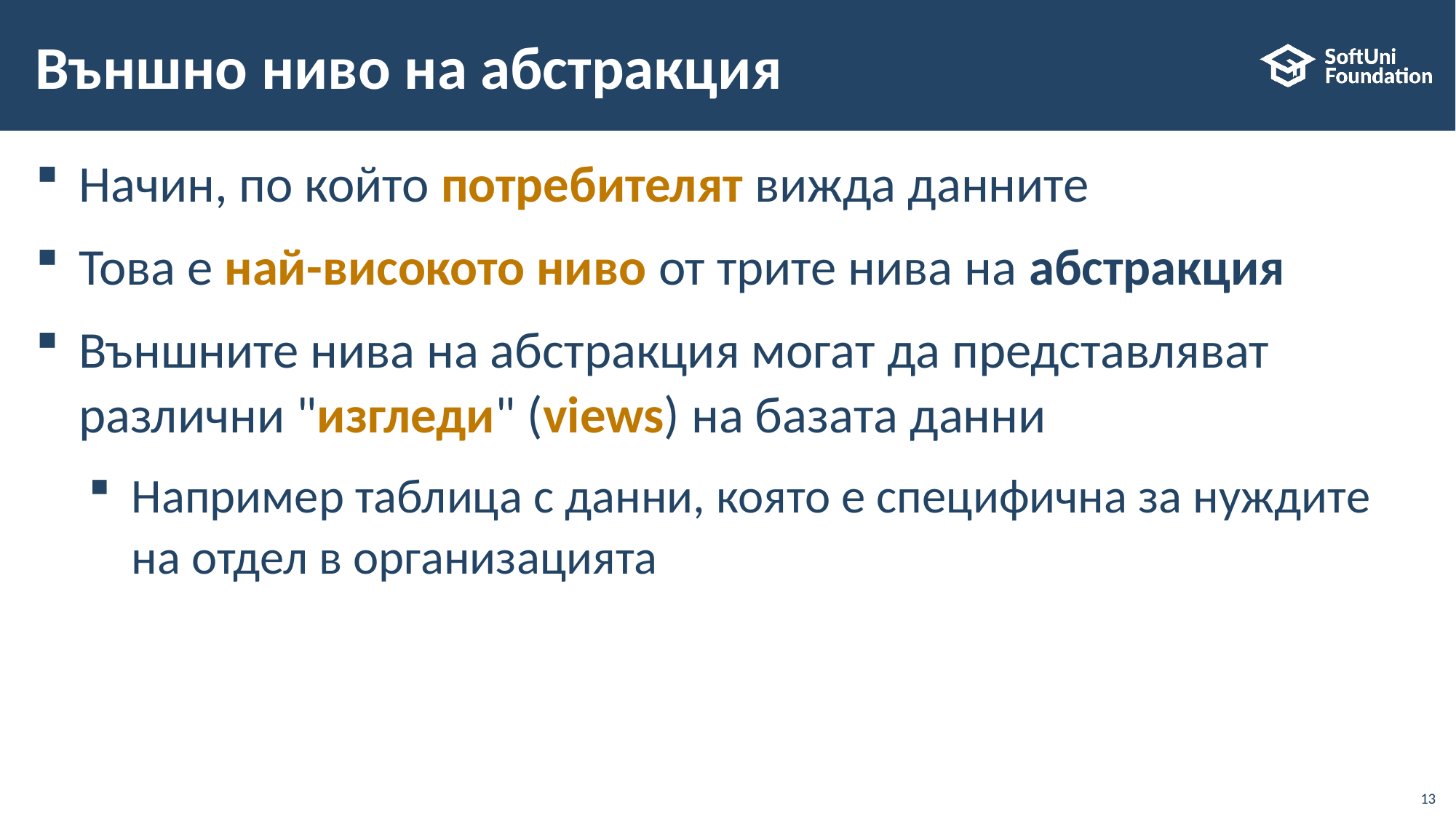

# Външно ниво на абстракция
Начин, по който потребителят вижда данните
Това е най-високото ниво от трите нива на абстракция
Външните нива на абстракция могат да представляват различни "изгледи" (views) на базата данни
Например таблица с данни, която е специфична за нуждите на отдел в организацията
13